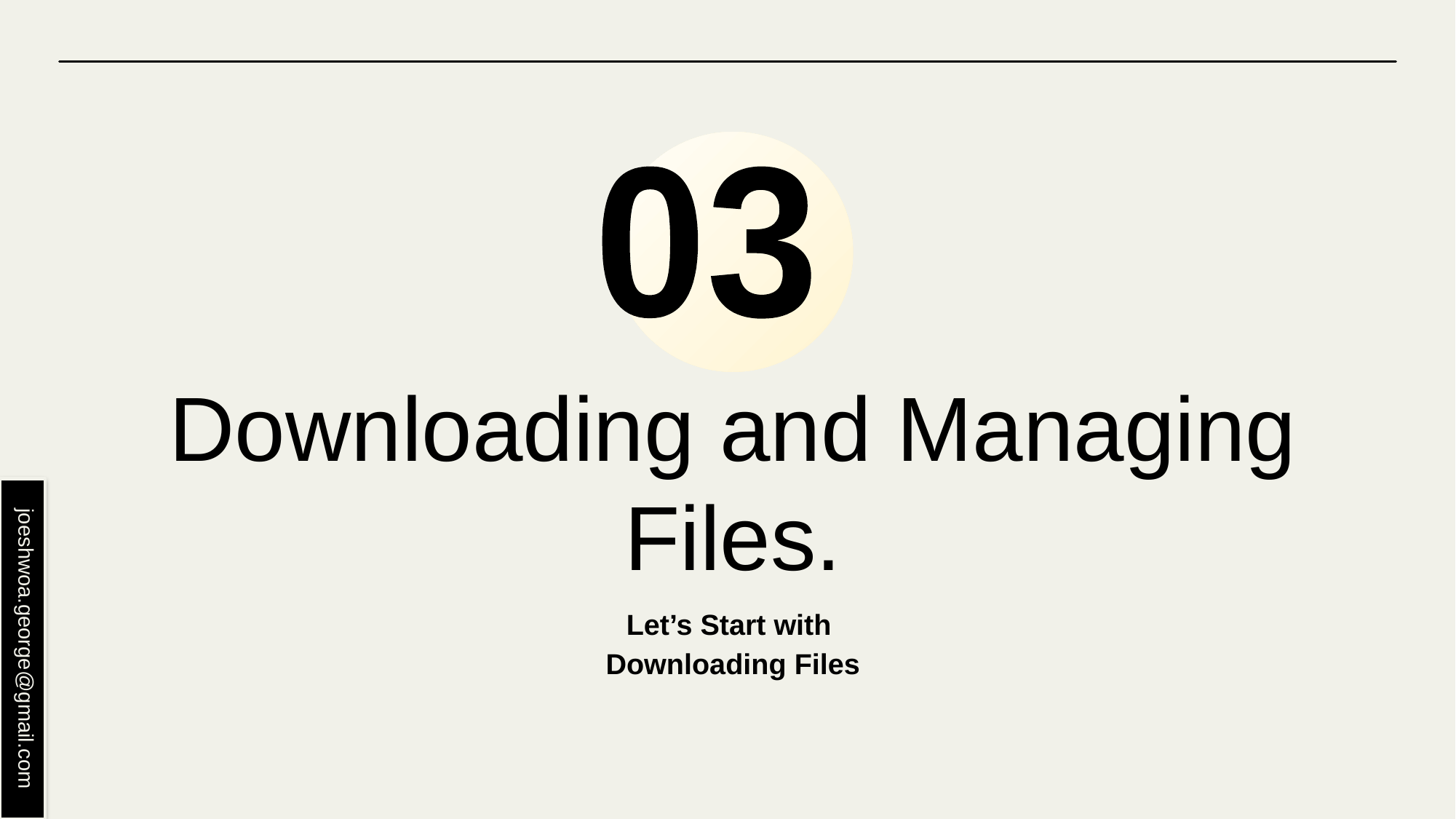

03
# Downloading and Managing Files.
Let’s Start with
Downloading Files
joeshwoa.george@gmail.com